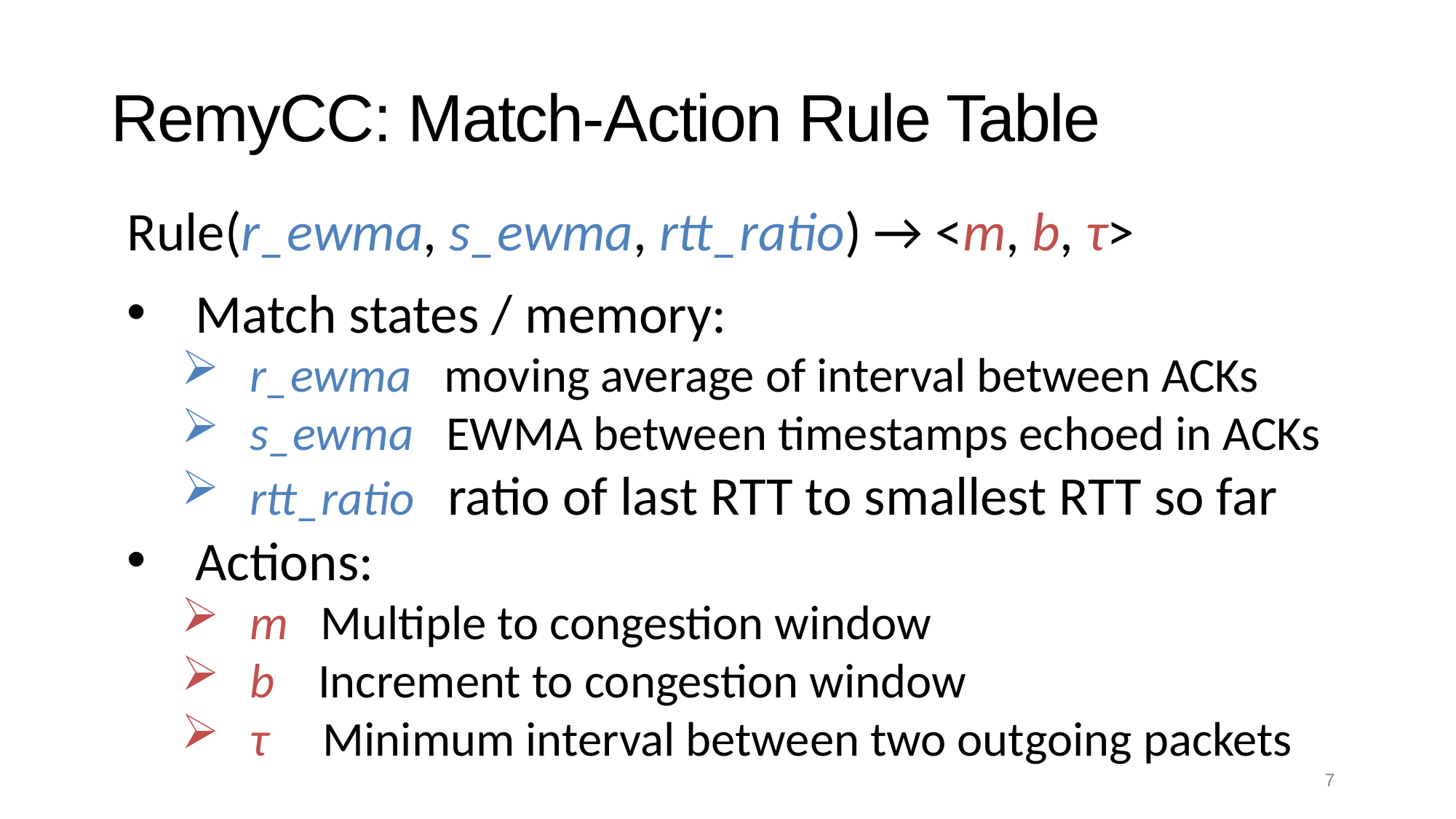

# RemyCC: Match-Action Rule Table
Rule(r_ewma, s_ewma, rtt_ratio) → <m, b, τ>

Match states / memory:
r_ewma   moving average of interval between ACKs
s_ewma   EWMA between timestamps echoed in ACKs
rtt_ratio   ratio of last RTT to smallest RTT so far
Actions:
m   Multiple to congestion window
b    Increment to congestion window
τ     Minimum interval between two outgoing packets
7